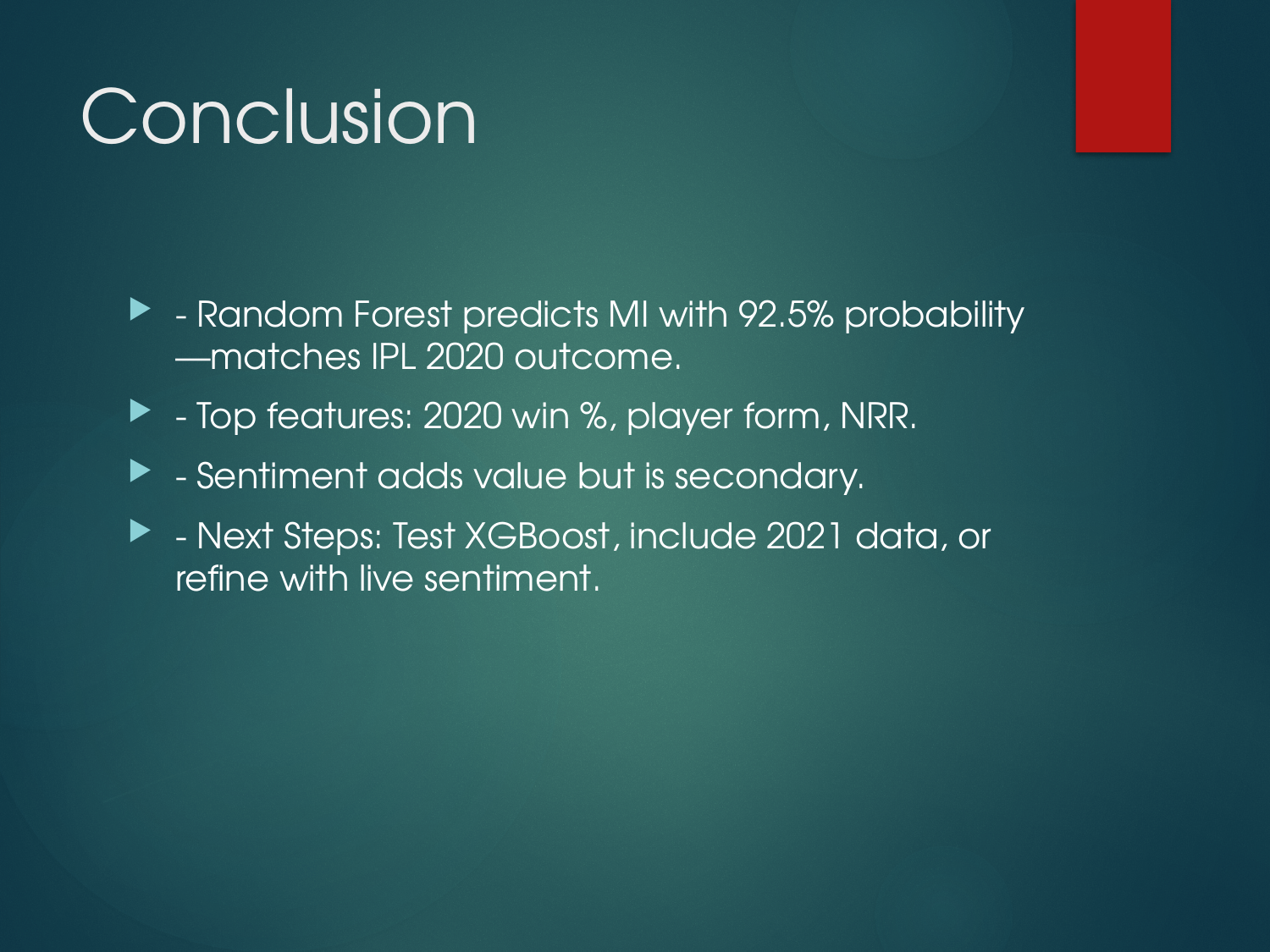

# Conclusion
- Random Forest predicts MI with 92.5% probability—matches IPL 2020 outcome.
- Top features: 2020 win %, player form, NRR.
- Sentiment adds value but is secondary.
- Next Steps: Test XGBoost, include 2021 data, or refine with live sentiment.